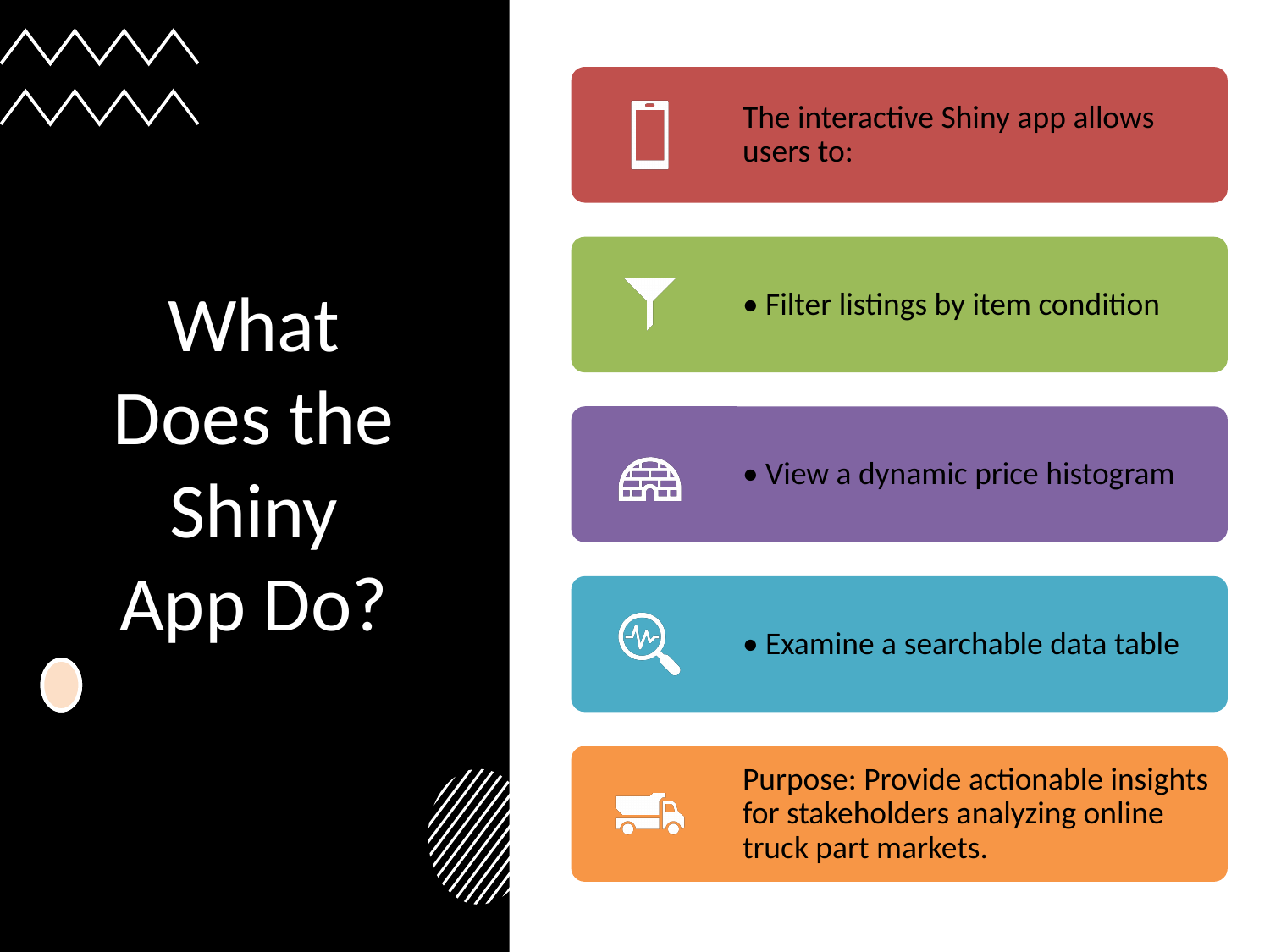

The interactive Shiny app allows users to:
• Filter listings by item condition
• View a dynamic price histogram
• Examine a searchable data table
Purpose: Provide actionable insights for stakeholders analyzing online truck part markets.
# What Does the Shiny App Do?